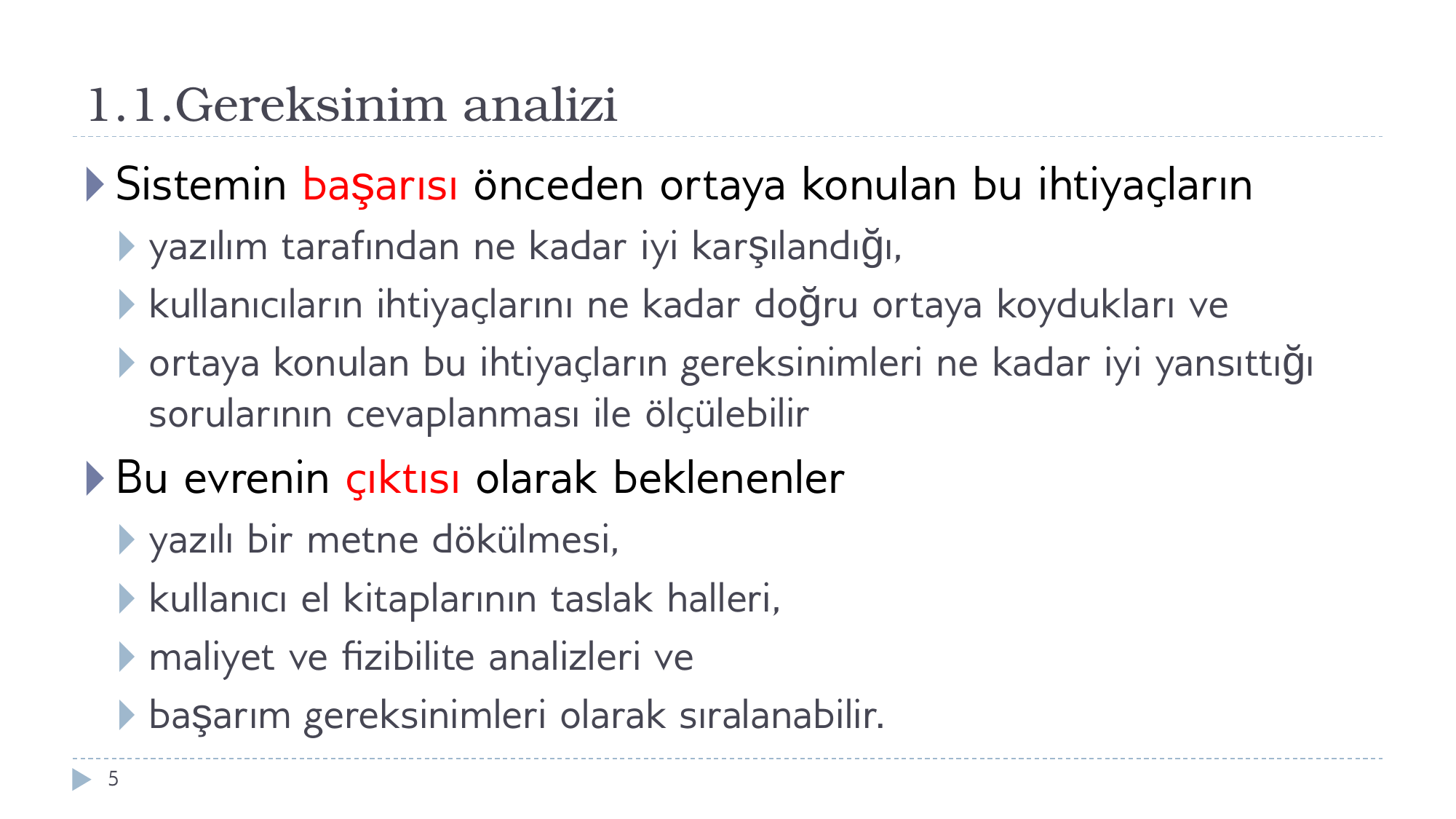

# 1.1.Gereksinim analizi
Sistemin başarısı önceden ortaya konulan bu ihtiyaçların
yazılım tarafından ne kadar iyi karşılandığı,
kullanıcıların ihtiyaçlarını ne kadar doğru ortaya koydukları ve
ortaya konulan bu ihtiyaçların gereksinimleri ne kadar iyi yansıttığı sorularının cevaplanması ile ölçülebilir
Bu evrenin çıktısı olarak beklenenler
yazılı bir metne dökülmesi,
kullanıcı el kitaplarının taslak halleri,
maliyet ve fizibilite analizleri ve
başarım gereksinimleri olarak sıralanabilir.
5